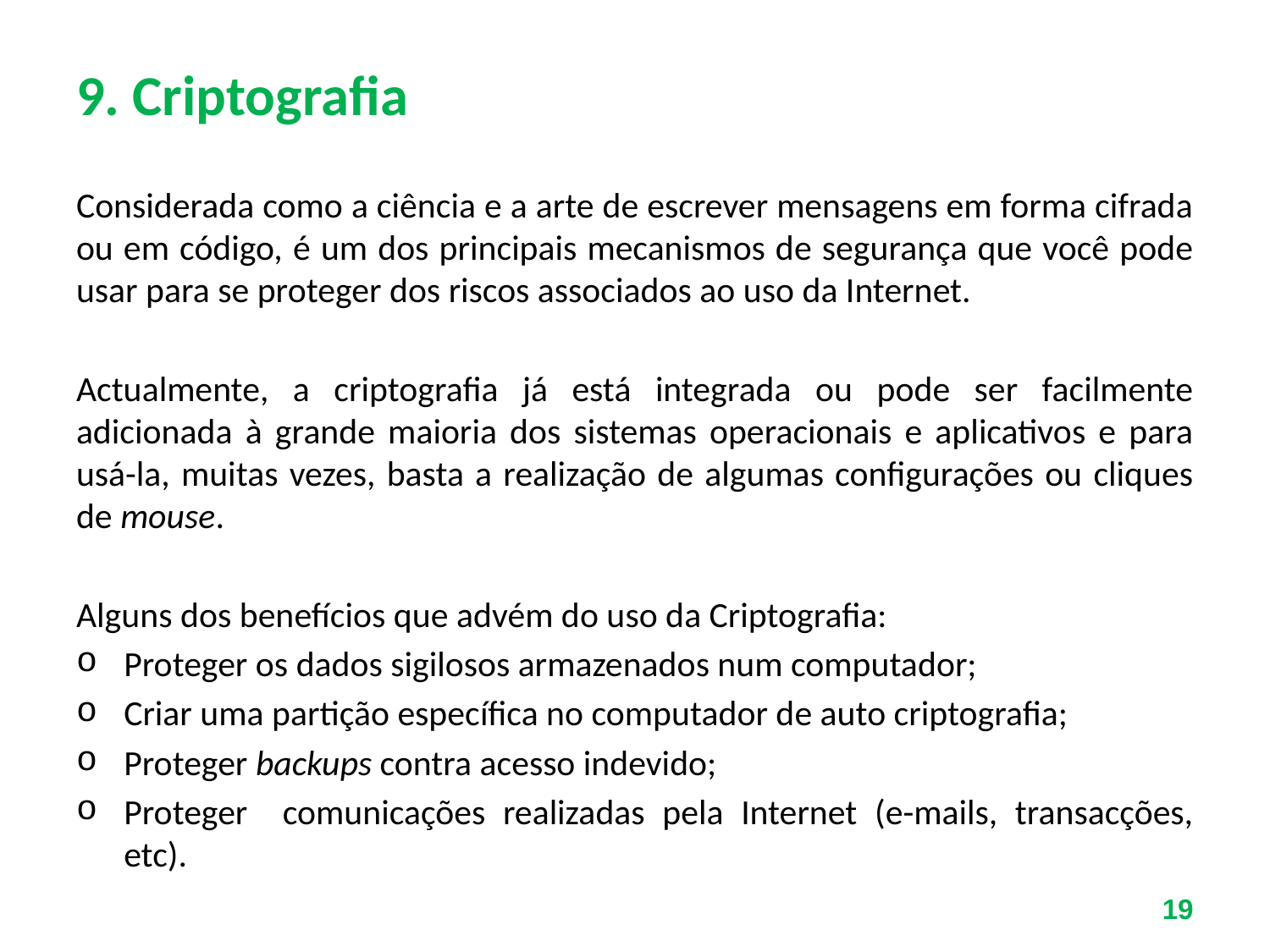

# 9. Criptografia

Considerada como a ciência e a arte de escrever mensagens em forma cifrada ou em código, é um dos principais mecanismos de segurança que você pode usar para se proteger dos riscos associados ao uso da Internet.

Actualmente, a criptografia já está integrada ou pode ser facilmente adicionada à grande maioria dos sistemas operacionais e aplicativos e para usá-la, muitas vezes, basta a realização de algumas configurações ou cliques de mouse.

Alguns dos benefícios que advém do uso da Criptografia:
Proteger os dados sigilosos armazenados num computador;
Criar uma partição específica no computador de auto criptografia;
Proteger backups contra acesso indevido;
Proteger  comunicações realizadas pela Internet (e-mails, transacções, etc).
19